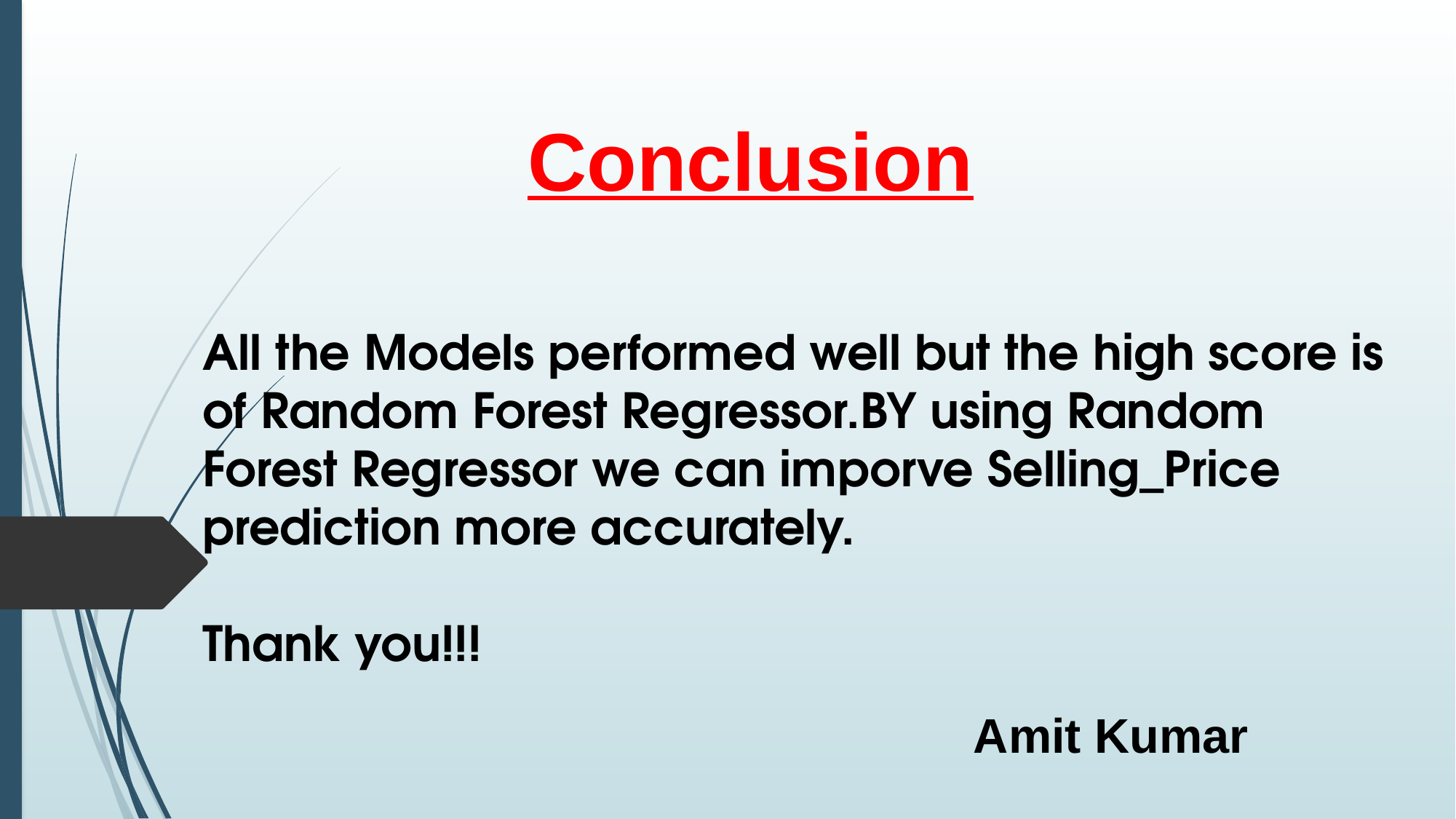

Conclusion
All the Models performed well but the high score is of Random Forest Regressor.BY using Random Forest Regressor we can imporve Selling_Price prediction more accurately.

Thank you!!!
Amit Kumar